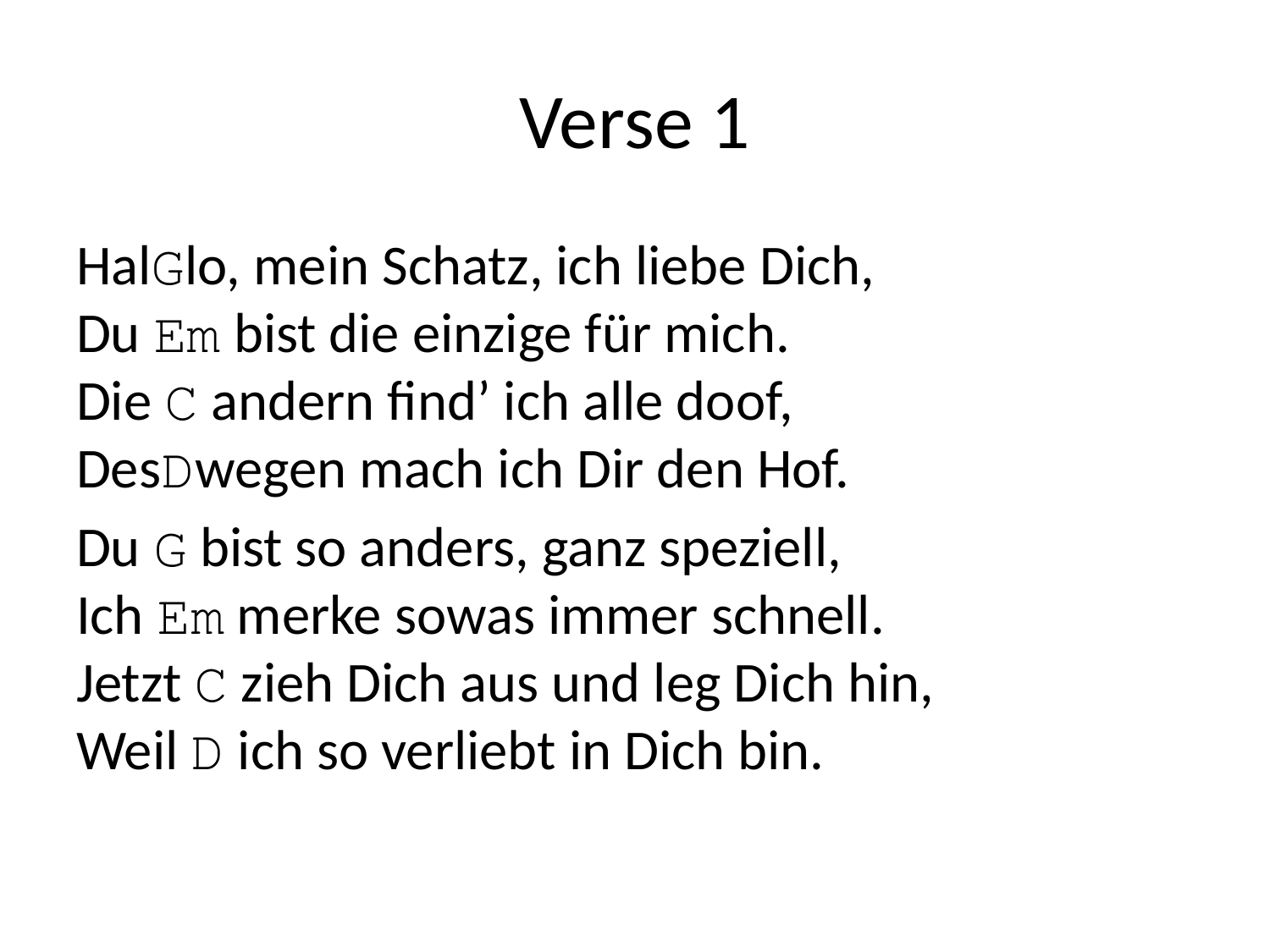

# Verse 1
HalGlo, mein Schatz, ich liebe Dich,
Du Em bist die einzige für mich.
Die C andern find’ ich alle doof,
DesDwegen mach ich Dir den Hof.
Du G bist so anders, ganz speziell,
Ich Em merke sowas immer schnell.
Jetzt C zieh Dich aus und leg Dich hin,
Weil D ich so verliebt in Dich bin.